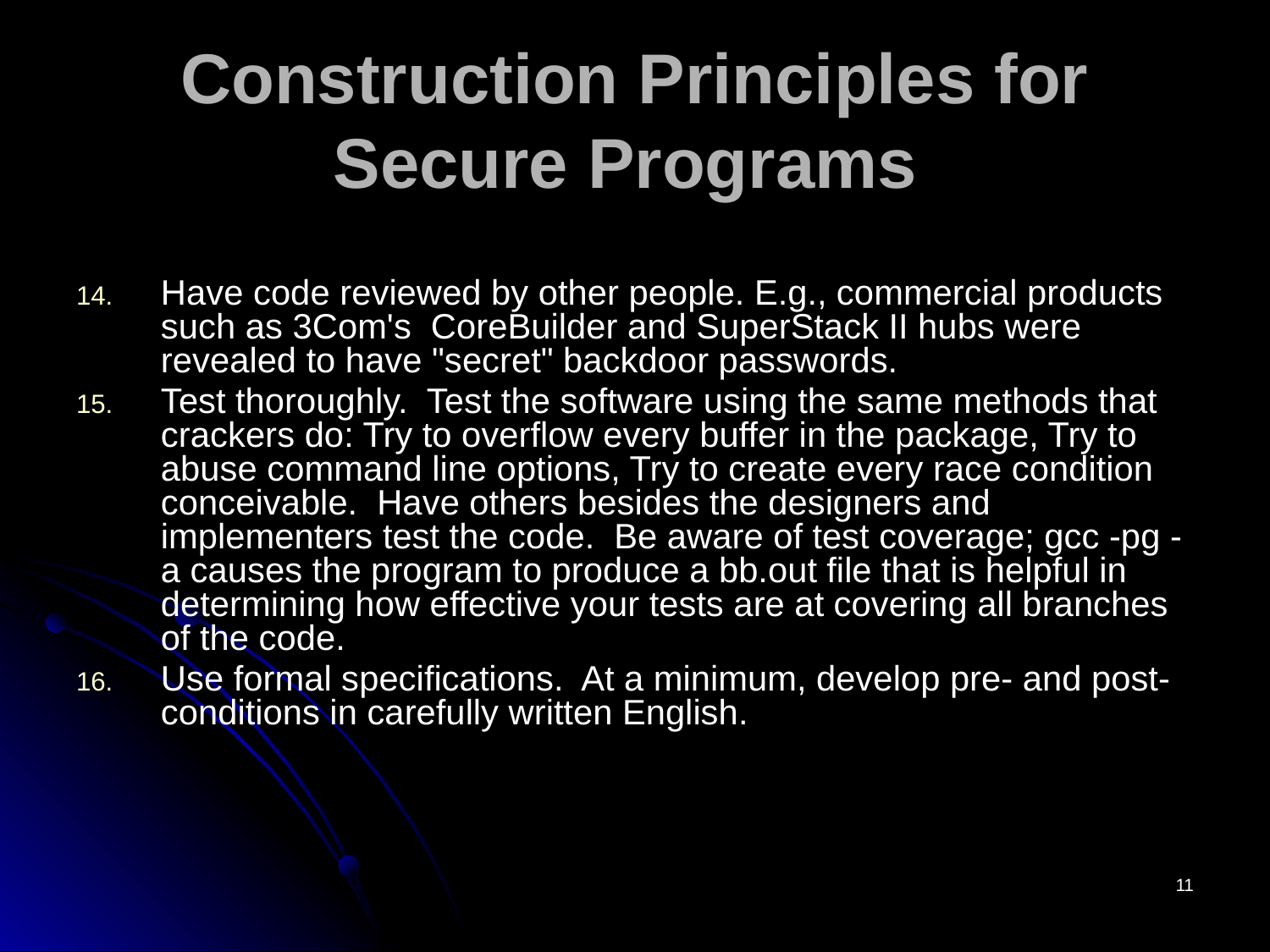

# Construction Principles for Secure Programs

Have code reviewed by other people. E.g., commercial products such as 3Com's  CoreBuilder and SuperStack II hubs were revealed to have "secret" backdoor passwords.
Test thoroughly.  Test the software using the same methods that crackers do: Try to overflow every buffer in the package, Try to abuse command line options, Try to create every race condition conceivable.  Have others besides the designers and implementers test the code.  Be aware of test coverage; gcc -pg -a causes the program to produce a bb.out file that is helpful in determining how effective your tests are at covering all branches of the code.
Use formal specifications.  At a minimum, develop pre- and post-conditions in carefully written English.

11